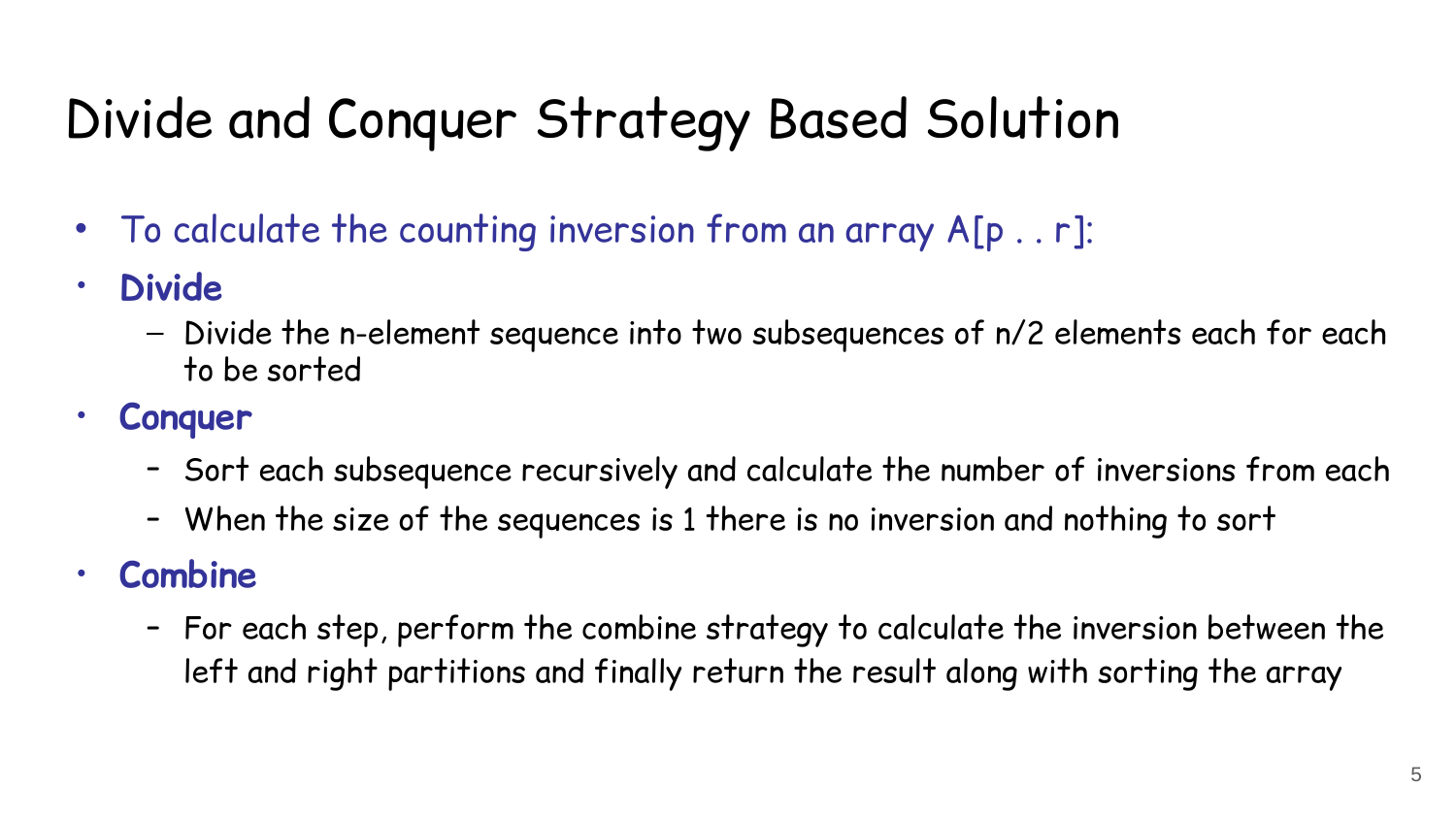

# Divide and Conquer Strategy Based Solution
To calculate the counting inversion from an array A[p . . r]:
Divide
Divide the n-element sequence into two subsequences of n/2 elements each for each to be sorted
Conquer
Sort each subsequence recursively and calculate the number of inversions from each
When the size of the sequences is 1 there is no inversion and nothing to sort
Combine
For each step, perform the combine strategy to calculate the inversion between the left and right partitions and finally return the result along with sorting the array

5